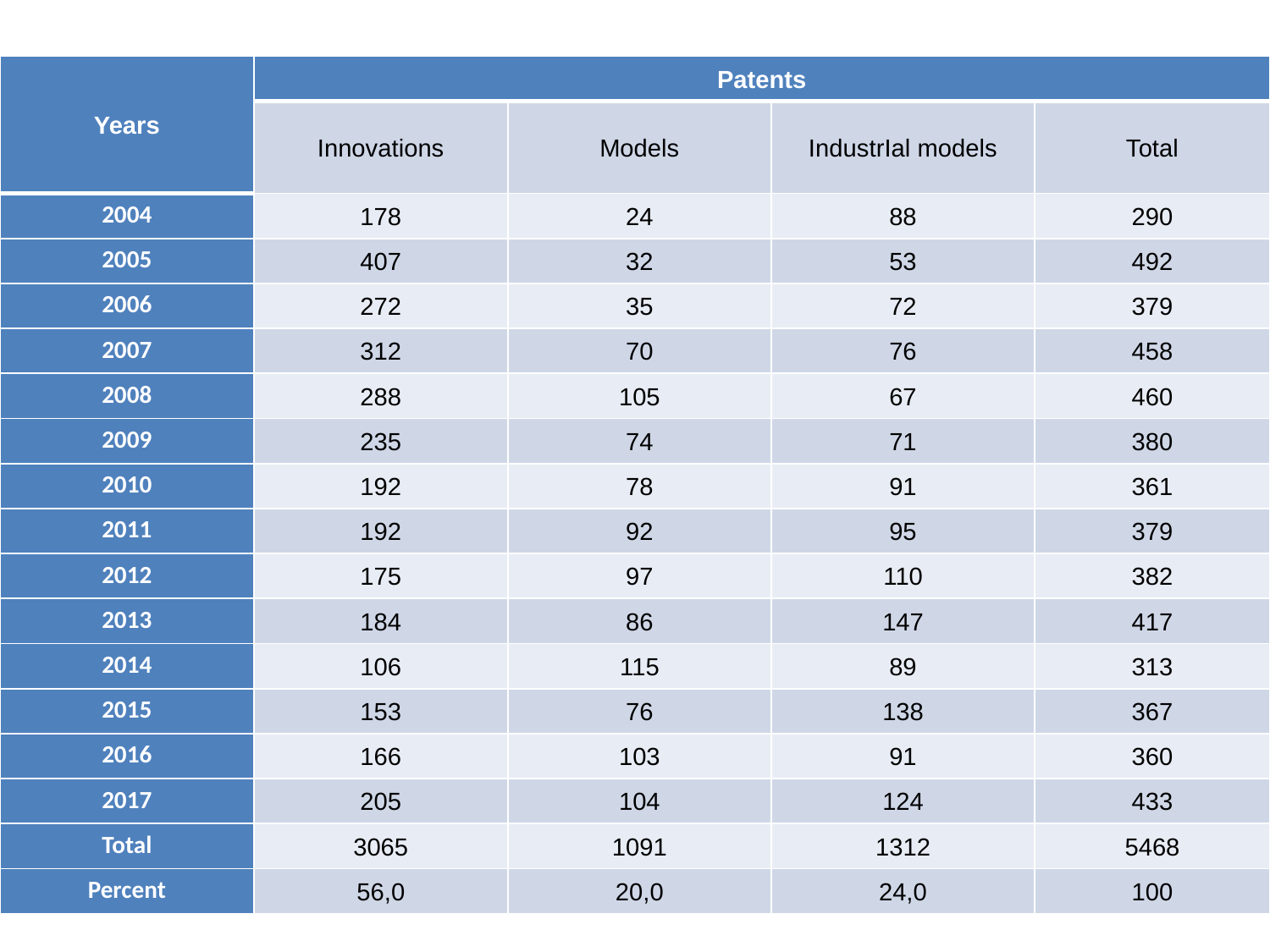

#
| Years | Patents |  |  |  |
| --- | --- | --- | --- | --- |
|  | Innovations | Models | IndustrIal models | Total |
| 2004 | 178 | 24 | 88 | 290 |
| 2005 | 407 | 32 | 53 | 492 |
| 2006 | 272 | 35 | 72 | 379 |
| 2007 | 312 | 70 | 76 | 458 |
| 2008 | 288 | 105 | 67 | 460 |
| 2009 | 235 | 74 | 71 | 380 |
| 2010 | 192 | 78 | 91 | 361 |
| 2011 | 192 | 92 | 95 | 379 |
| 2012 | 175 | 97 | 110 | 382 |
| 2013 | 184 | 86 | 147 | 417 |
| 2014 | 106 | 115 | 89 | 313 |
| 2015 | 153 | 76 | 138 | 367 |
| 2016 | 166 | 103 | 91 | 360 |
| 2017 | 205 | 104 | 124 | 433 |
| Total | 3065 | 1091 | 1312 | 5468 |
| Percent | 56,0 | 20,0 | 24,0 | 100 |